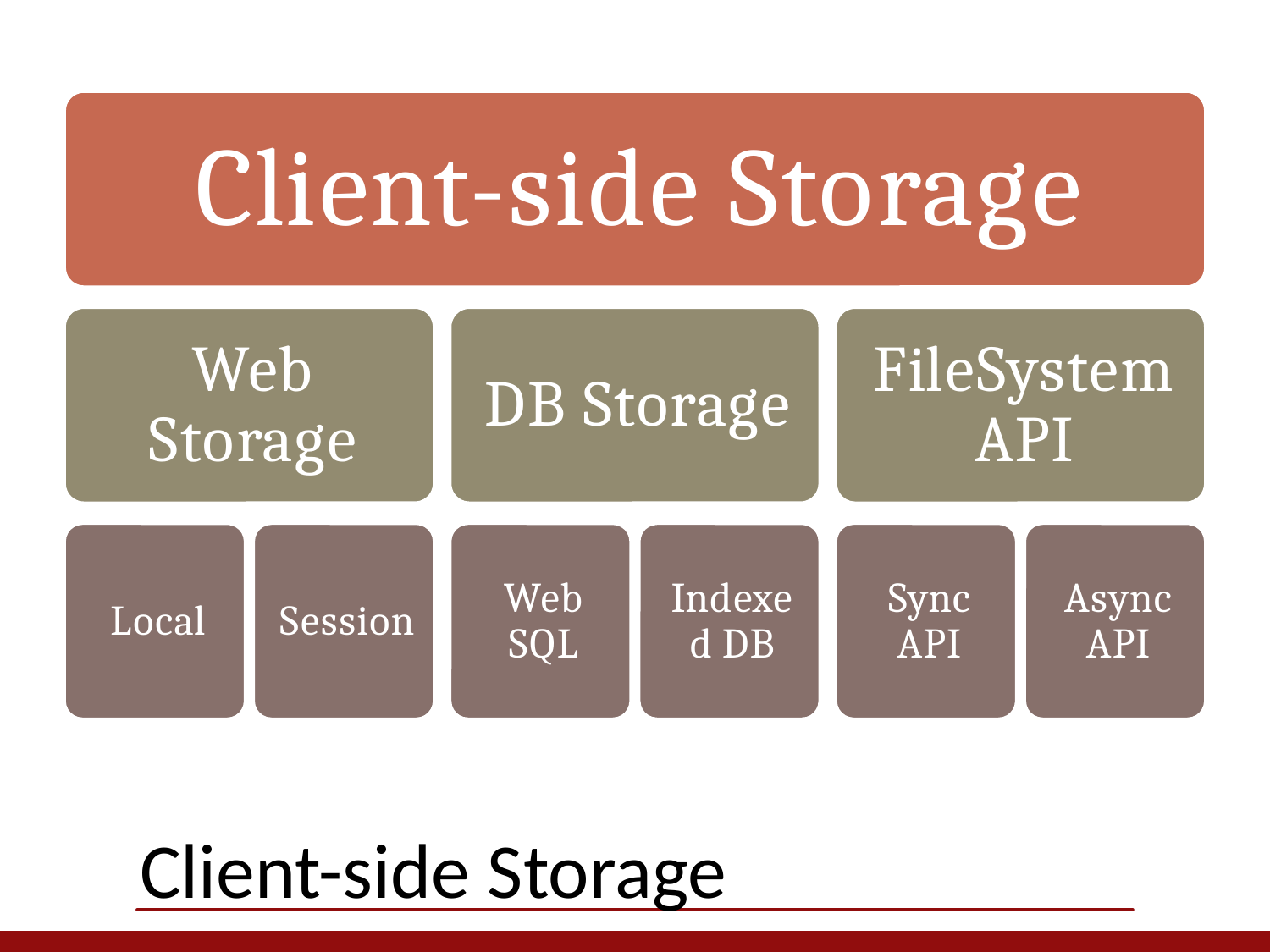

Client-side Storage
Web Storage
Local
Session
DB Storage
Web SQL
Indexed DB
FileSystem API
Sync API
Async API
# Client-side Storage